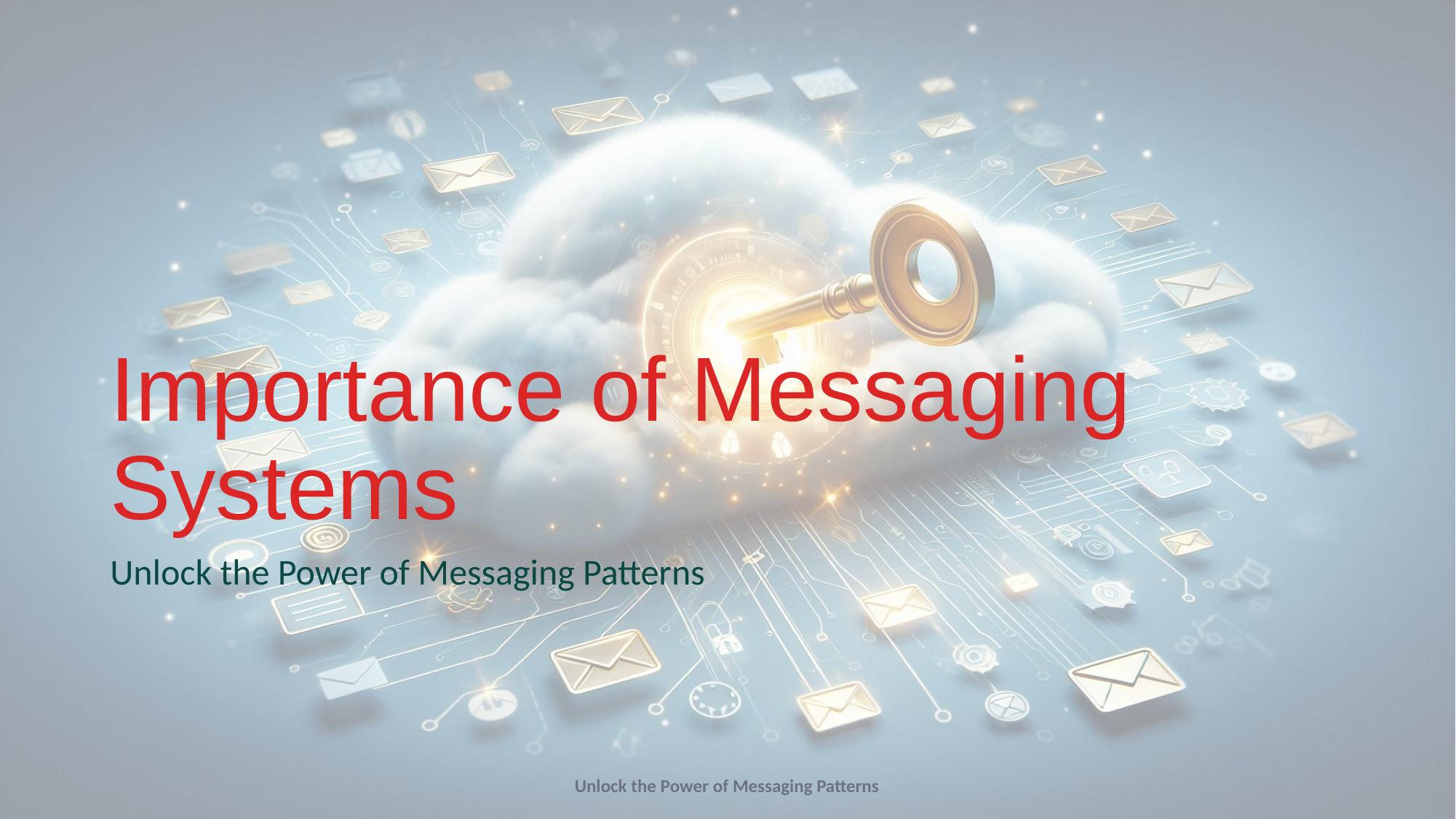

# Importance of Messaging Systems
Unlock the Power of Messaging Patterns